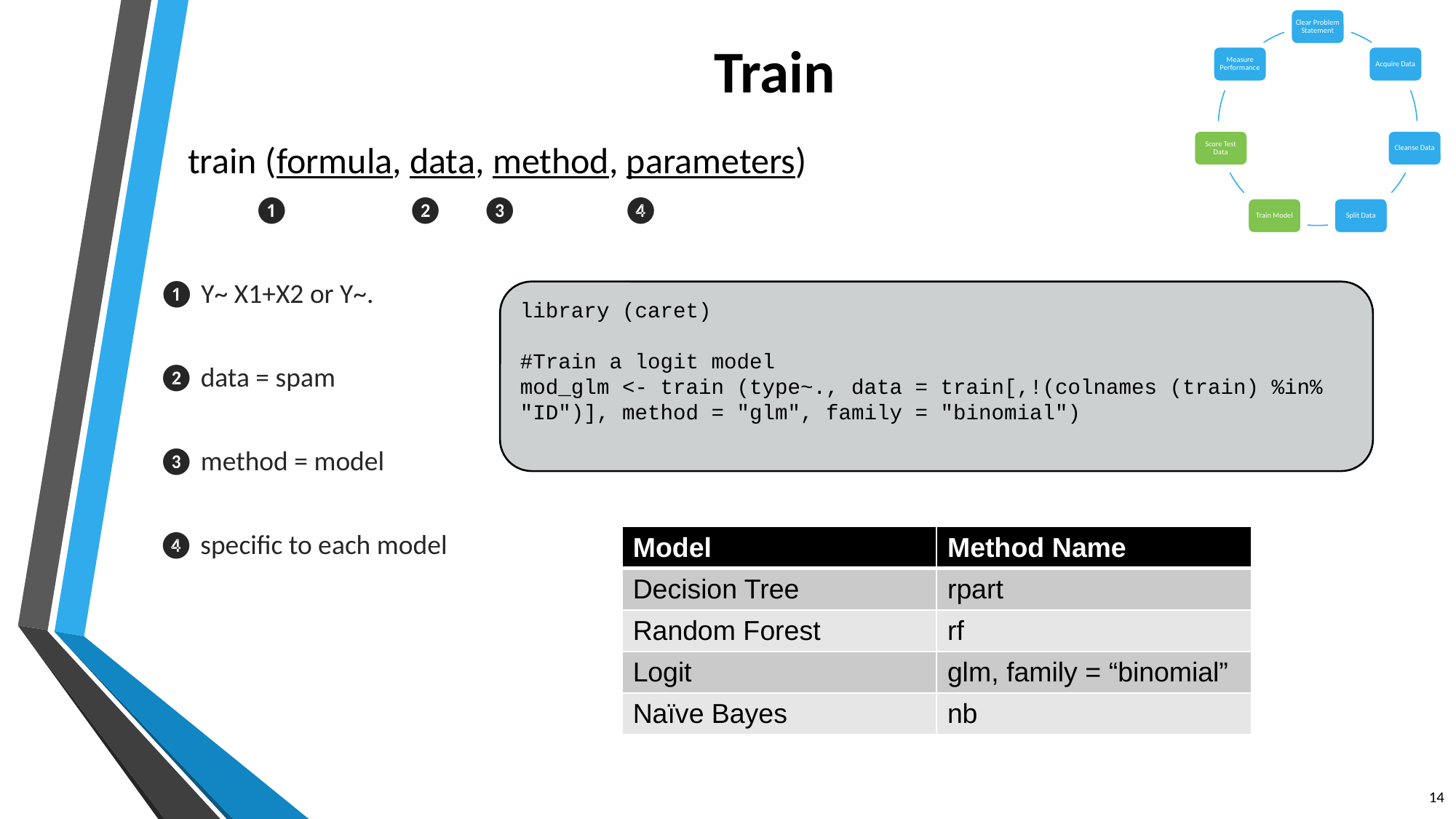

Clear Problem Statement

Measure Performance
Acquire Data

Score Test Data
Cleanse Data

Train Model
Split Data
Train
train (formula, data, method, parameters)
❶
❷
❸
❹
❶ Y~ X1+X2 or Y~.
library (caret)

#Train a logit model
mod_glm <- train (type~., data = train[,!(colnames (train) %in% "ID")], method = "glm", family = "binomial")
❷ data = spam
❸ method = model
❹ specific to each model
| Model | Method Name |
| --- | --- |
| Decision Tree | rpart |
| Random Forest | rf |
| Logit | glm, family = “binomial” |
| Naïve Bayes | nb |
14